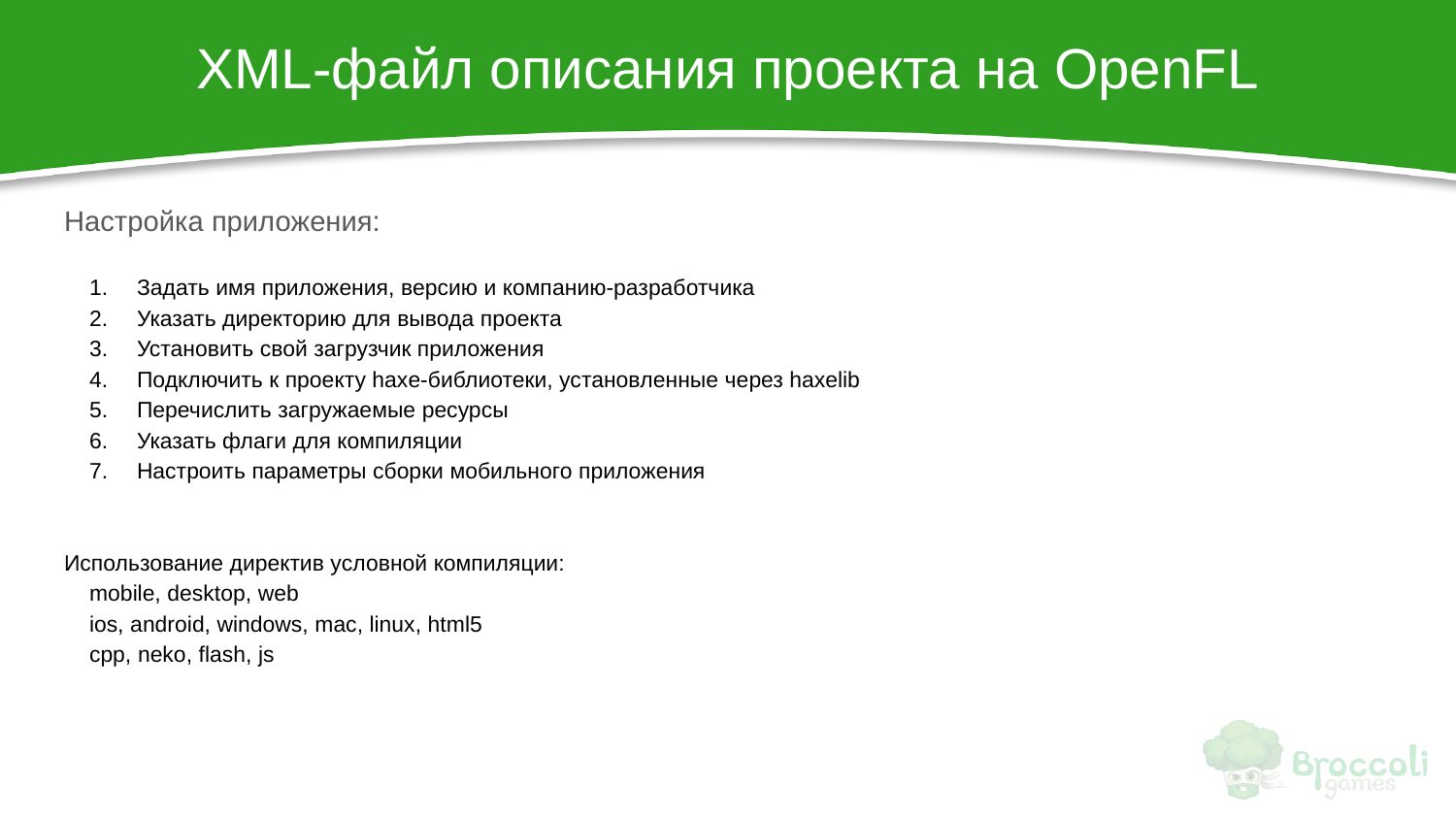

# XML-файл описания проекта на OpenFL
Настройка приложения:
Задать имя приложения, версию и компанию-разработчика
Указать директорию для вывода проекта
Установить свой загрузчик приложения
Подключить к проекту haxe-библиотеки, установленные через haxelib
Перечислить загружаемые ресурсы
Указать флаги для компиляции
Настроить параметры сборки мобильного приложения

Использование директив условной компиляции:
mobile, desktop, web
ios, android, windows, mac, linux, html5
cpp, neko, flash, js